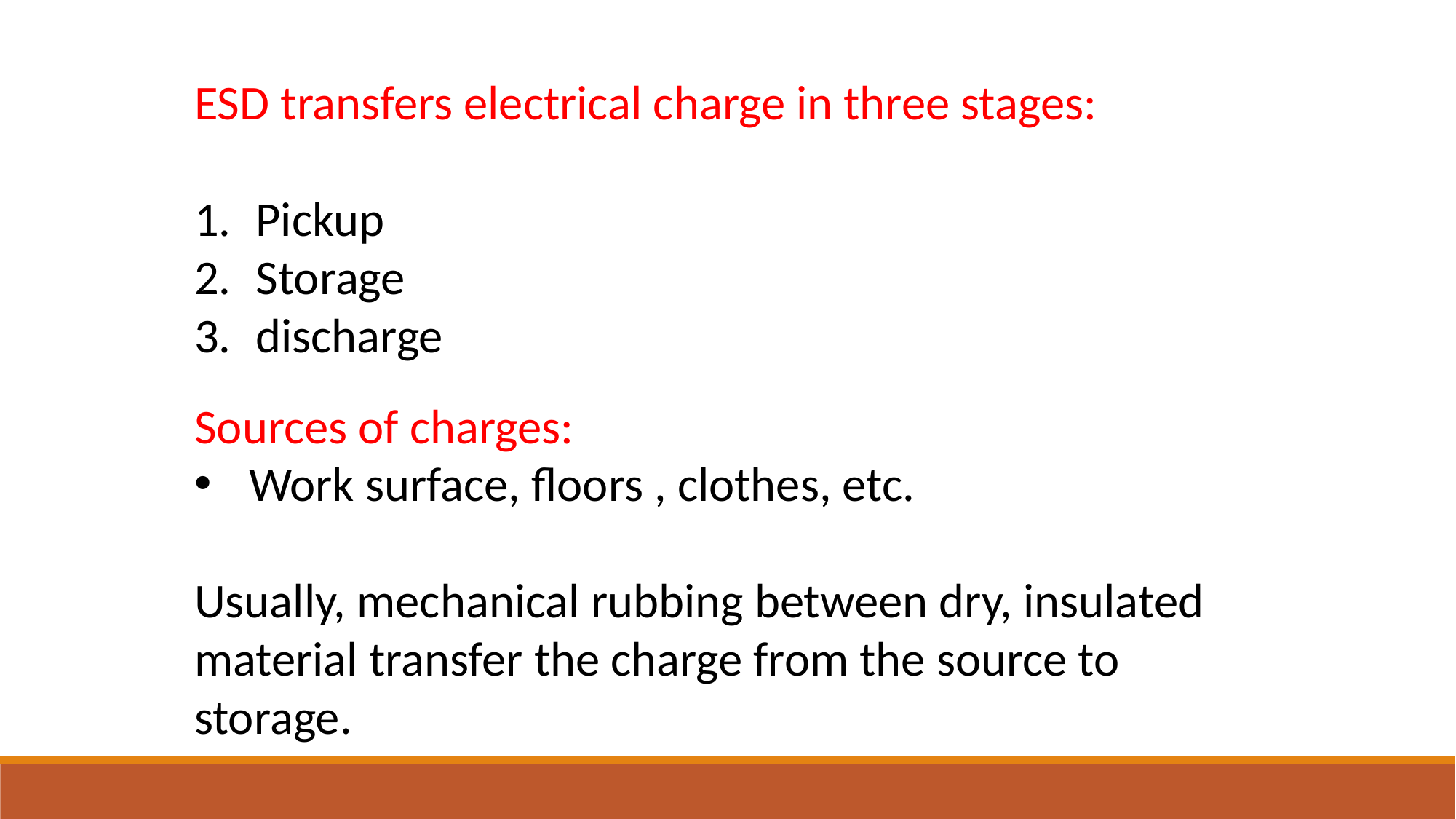

ESD transfers electrical charge in three stages:

Pickup
Storage
discharge
Sources of charges:
Work surface, floors , clothes, etc.

Usually, mechanical rubbing between dry, insulated material transfer the charge from the source to storage.